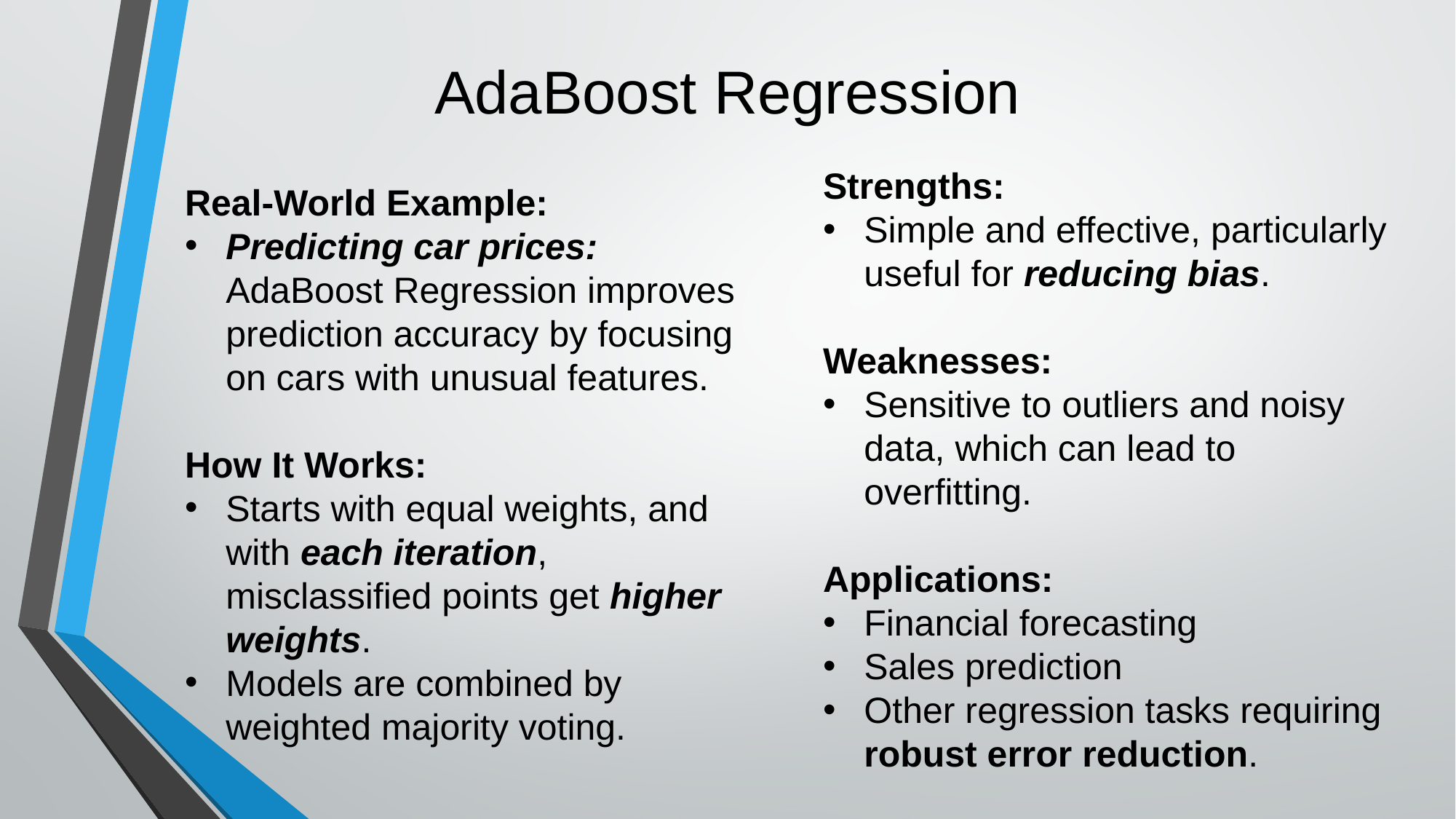

AdaBoost Regression
Strengths:
Simple and effective, particularly useful for reducing bias.

Weaknesses:
Sensitive to outliers and noisy data, which can lead to overfitting.

Applications:
Financial forecasting
Sales prediction
Other regression tasks requiring robust error reduction.
Real-World Example:
Predicting car prices: AdaBoost Regression improves prediction accuracy by focusing on cars with unusual features.

How It Works:
Starts with equal weights, and with each iteration, misclassified points get higher weights.
Models are combined by weighted majority voting.